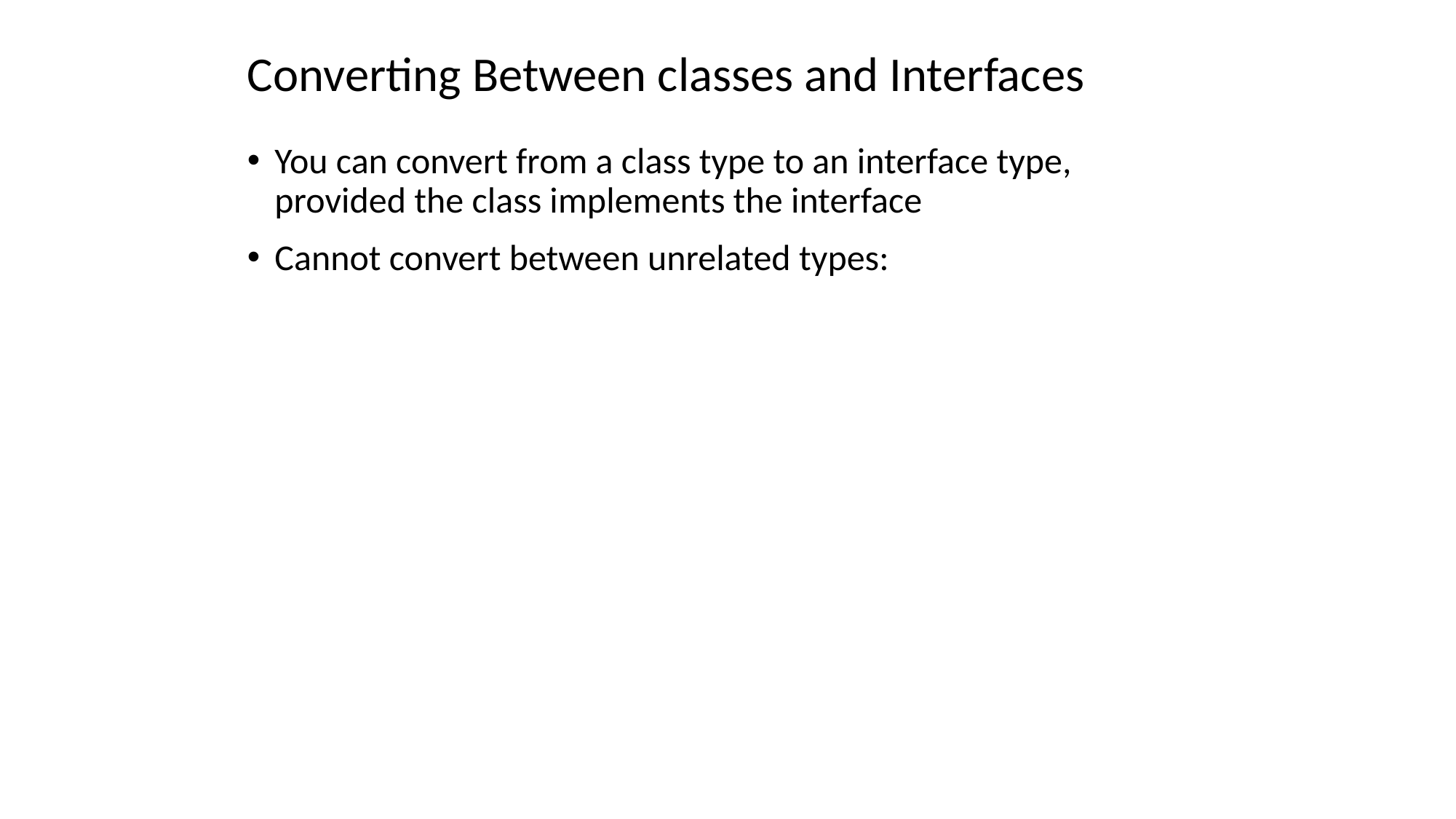

# Converting Between classes and Interfaces
You can convert from a class type to an interface type, provided the class implements the interface
Cannot convert between unrelated types: